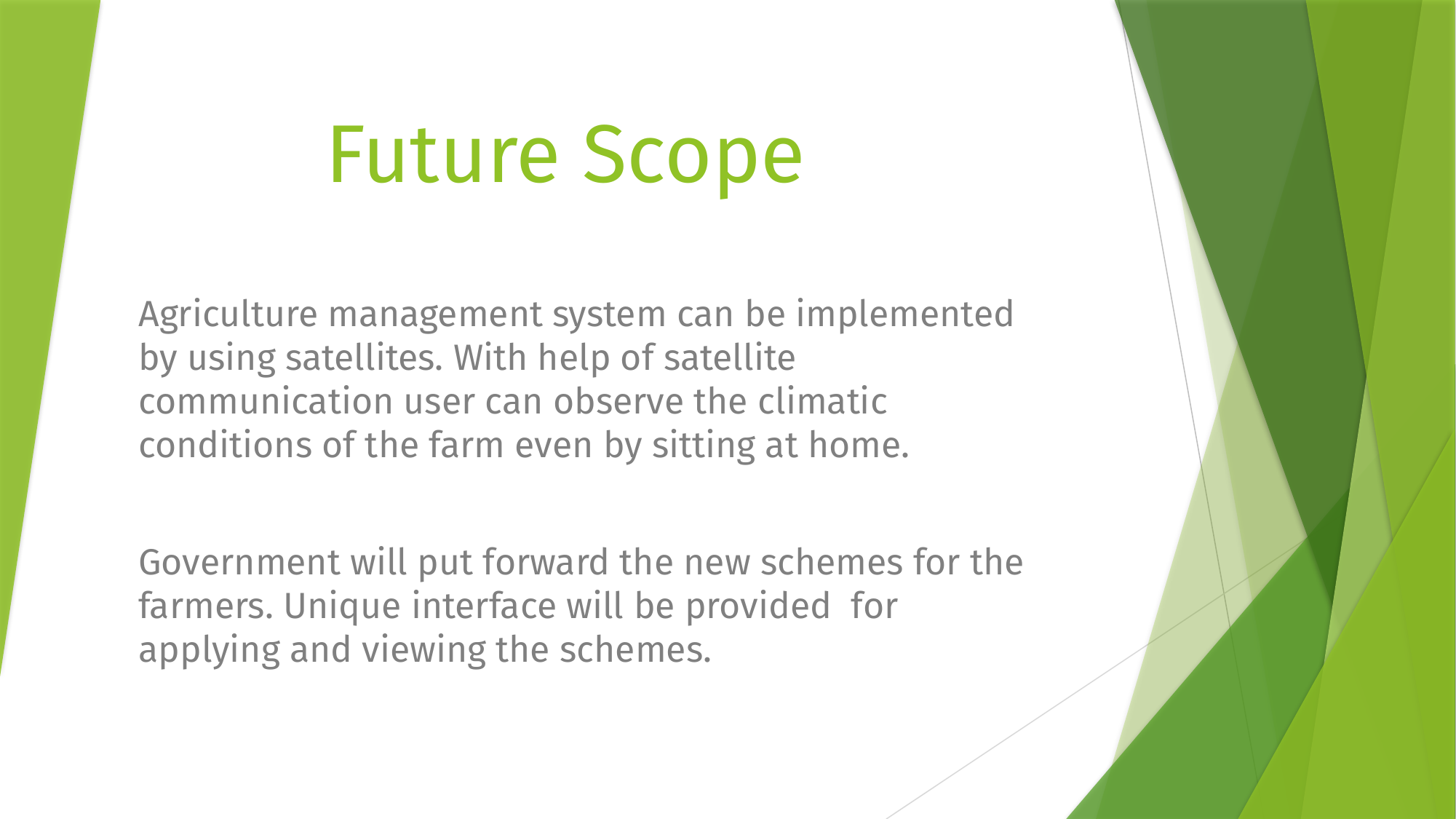

# Future Scope
Agriculture management system can be implemented by using satellites. With help of satellite communication user can observe the climatic conditions of the farm even by sitting at home.

Government will put forward the new schemes for the farmers. Unique interface will be provided  for applying and viewing the schemes.